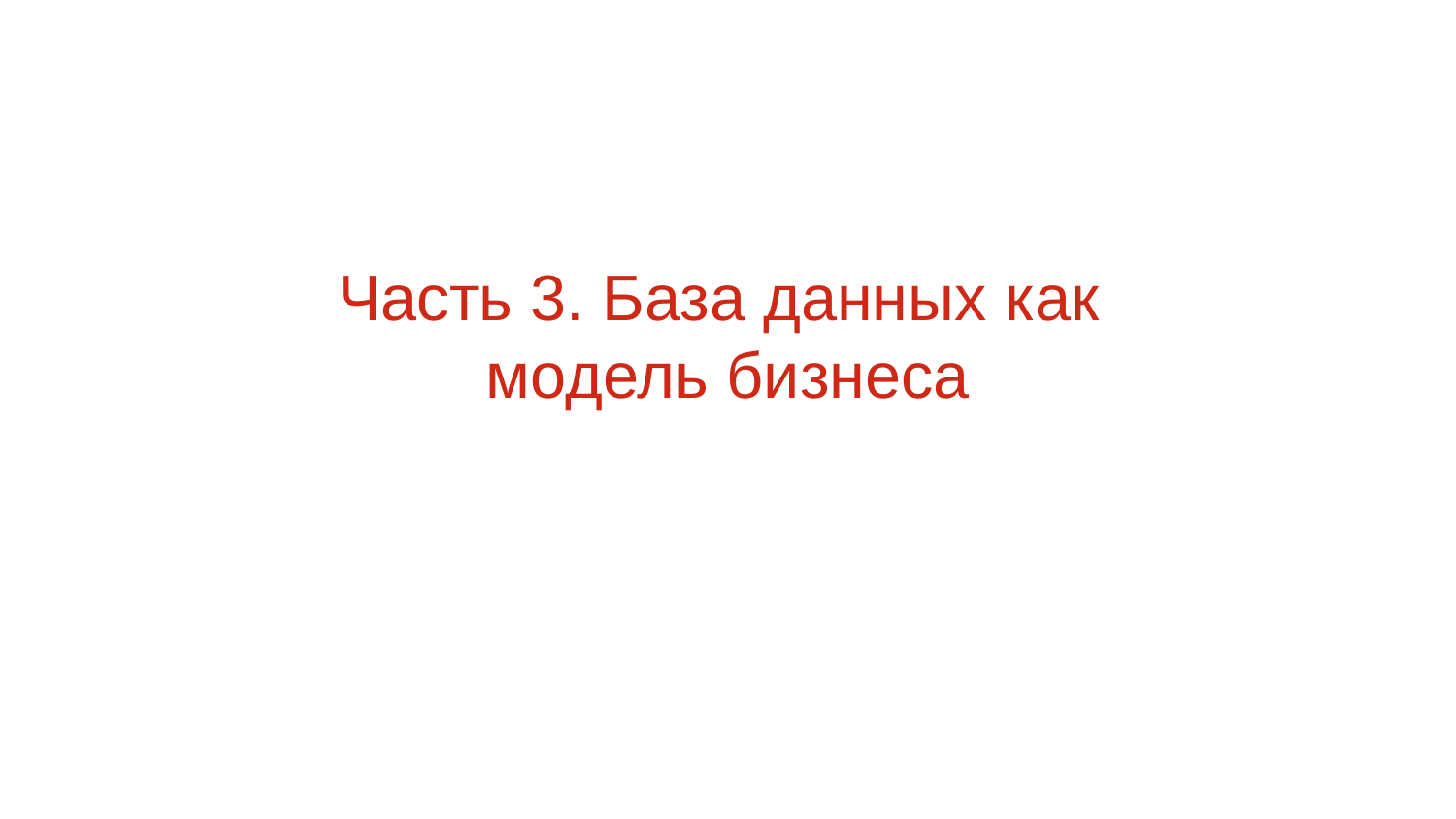

Часть 3. База данных как
модель бизнеса